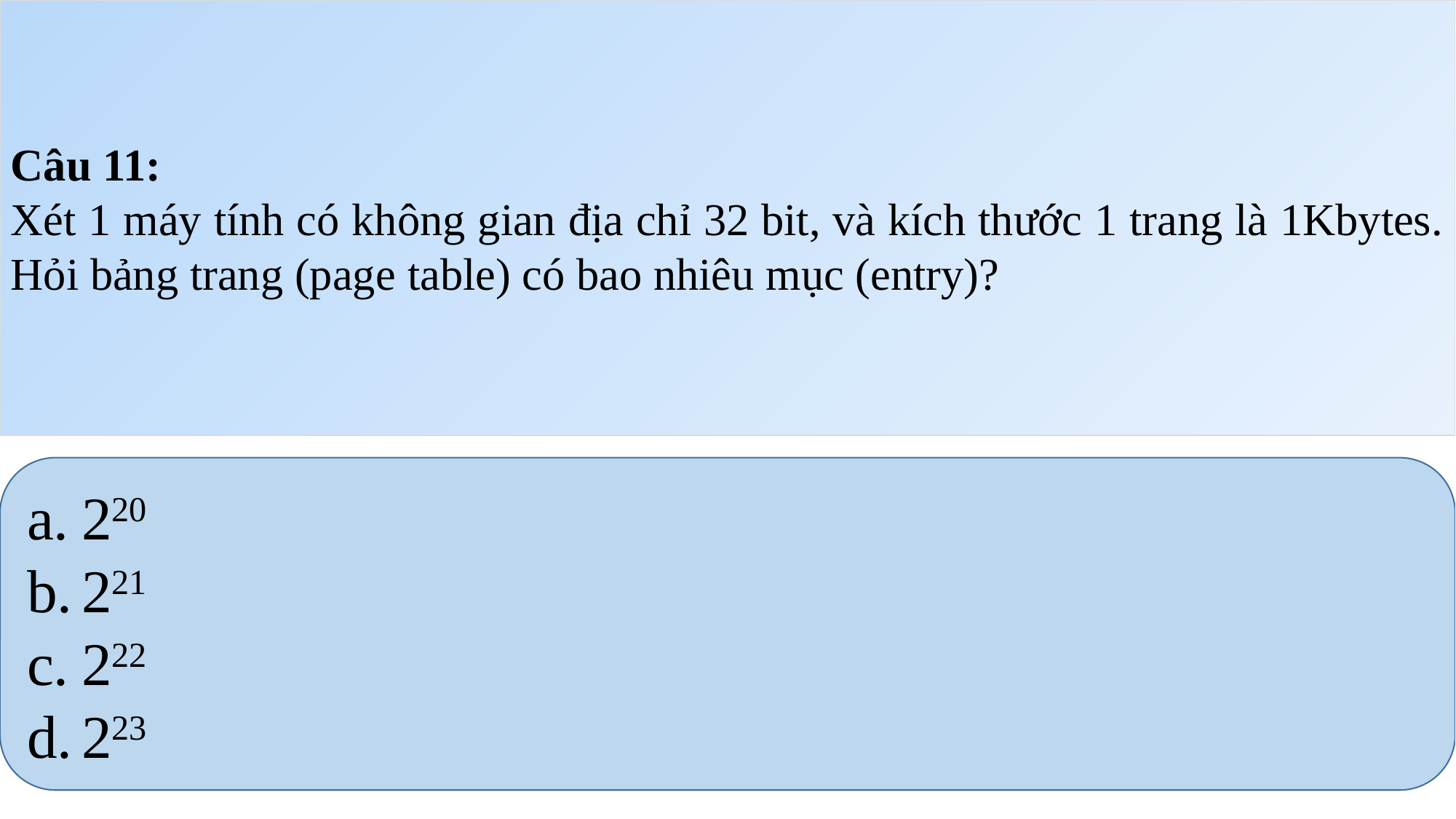

Câu 11:
Xét 1 máy tính có không gian địa chỉ 32 bit, và kích thước 1 trang là 1Kbytes. Hỏi bảng trang (page table) có bao nhiêu mục (entry)?
220
221
222
223